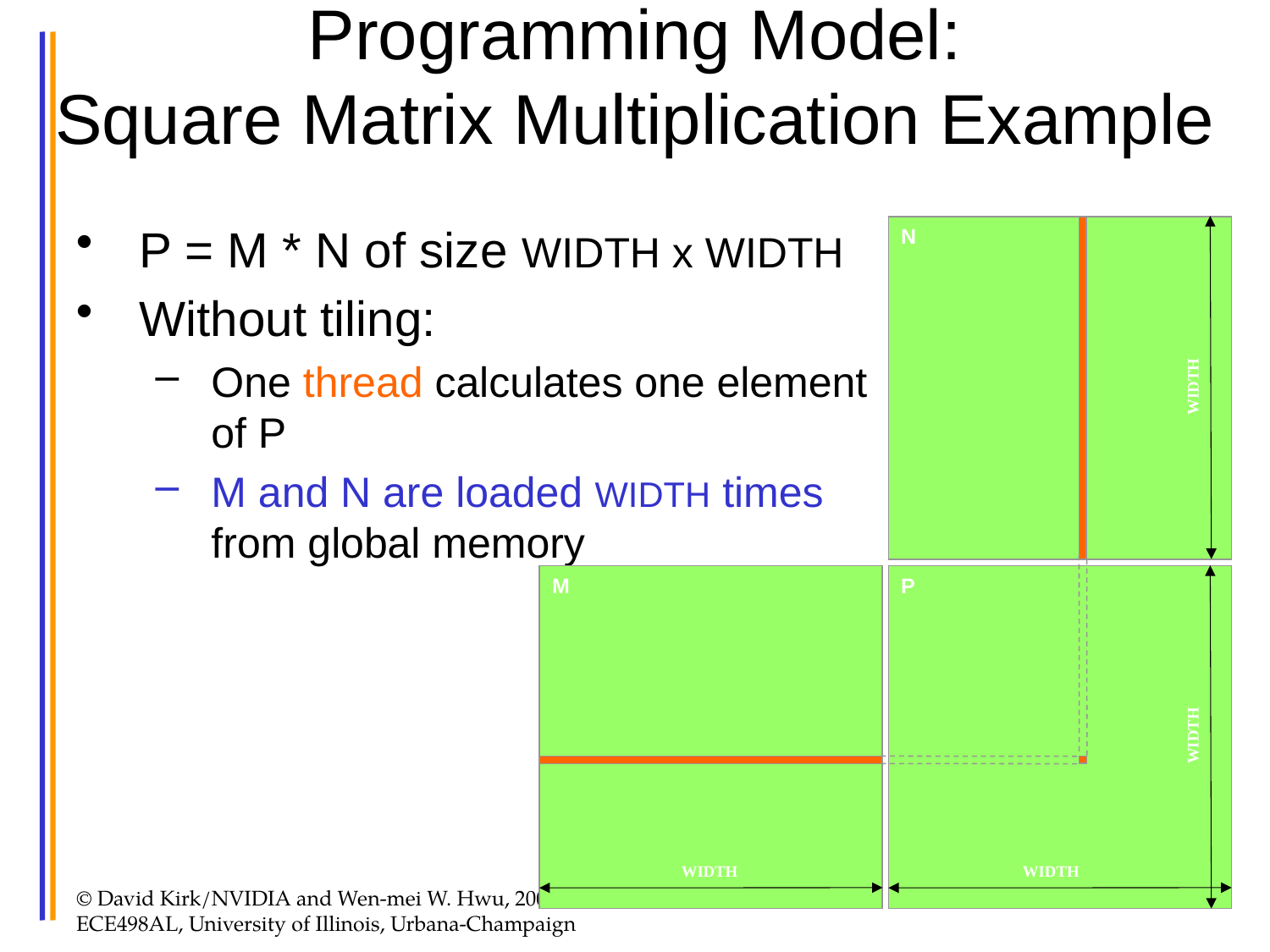

# Programming Model: Square Matrix Multiplication Example
P = M * N of size WIDTH x WIDTH
Without tiling:
One thread calculates one element of P
M and N are loaded WIDTH times from global memory

N

WIDTH

M
P
WIDTH

WIDTH
WIDTH
3
© David Kirk/NVIDIA and Wen-mei W. Hwu, 2007-2009
ECE498AL, University of Illinois, Urbana-Champaign